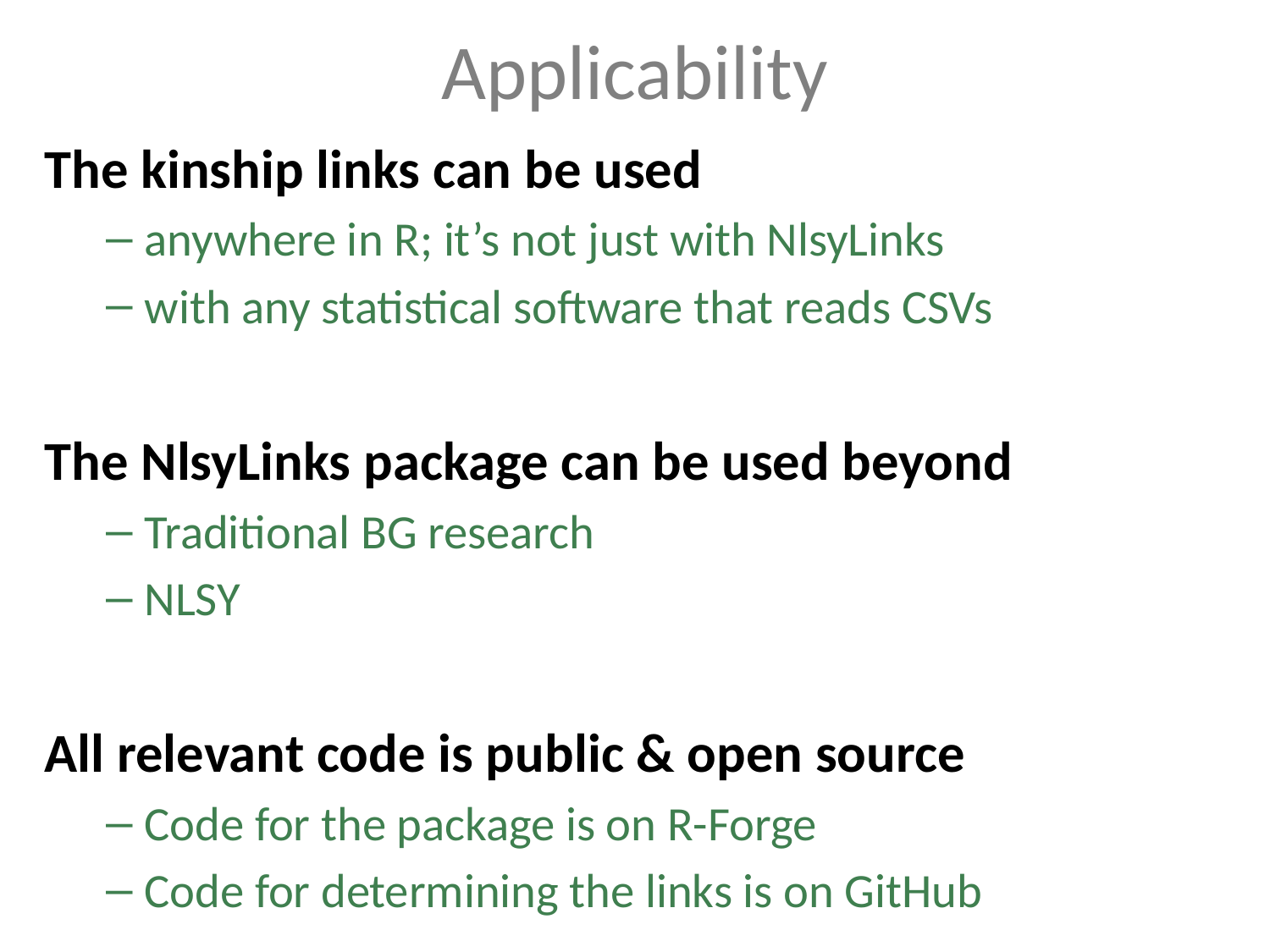

# Applicability
The kinship links can be used
anywhere in R; it’s not just with NlsyLinks
with any statistical software that reads CSVs

The NlsyLinks package can be used beyond
Traditional BG research
NLSY

All relevant code is public & open source
Code for the package is on R-Forge
Code for determining the links is on GitHub